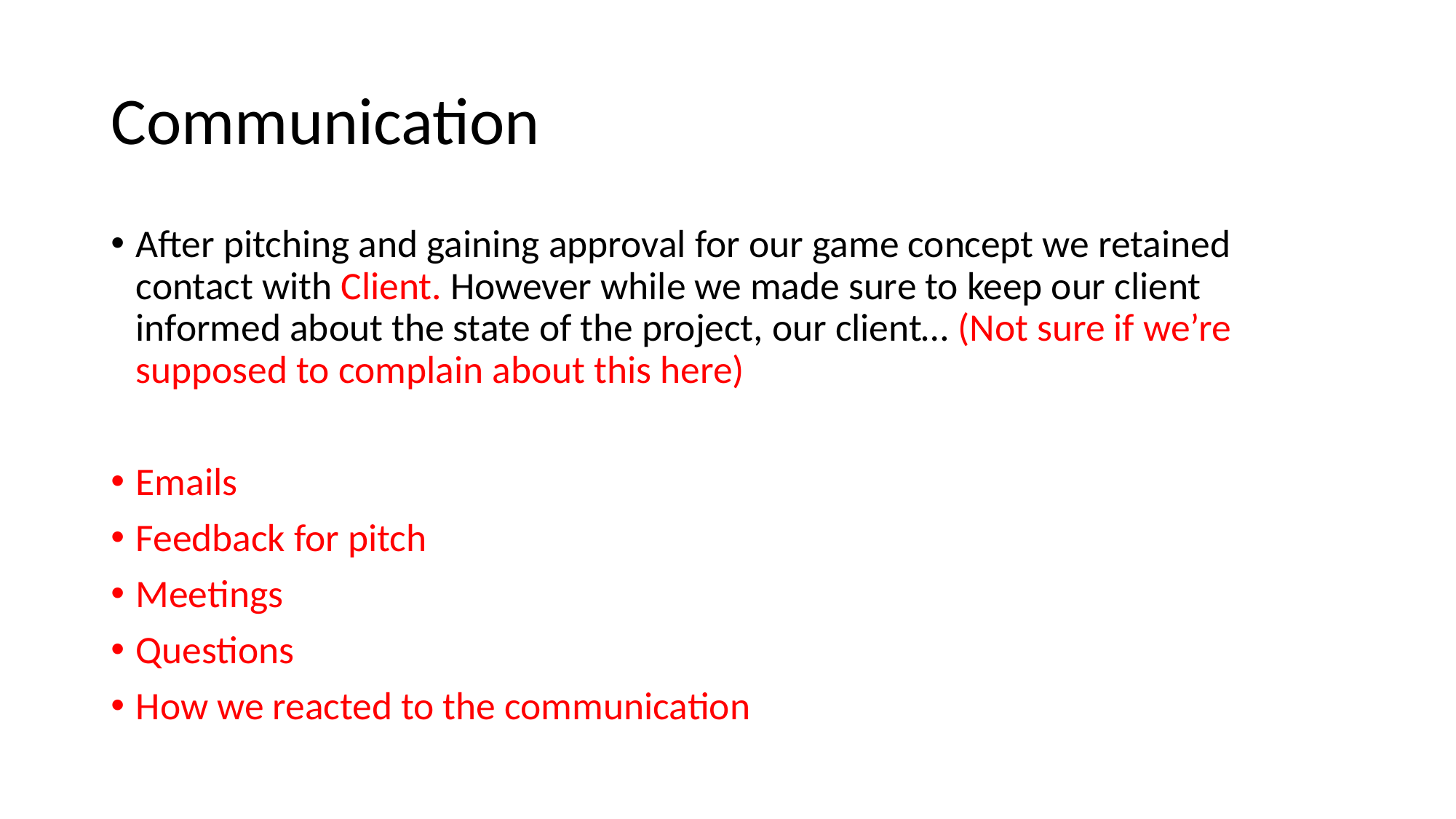

# Communication
After pitching and gaining approval for our game concept we retained contact with Client. However while we made sure to keep our client informed about the state of the project, our client… (Not sure if we’re supposed to complain about this here)

Emails
Feedback for pitch
Meetings
Questions
How we reacted to the communication